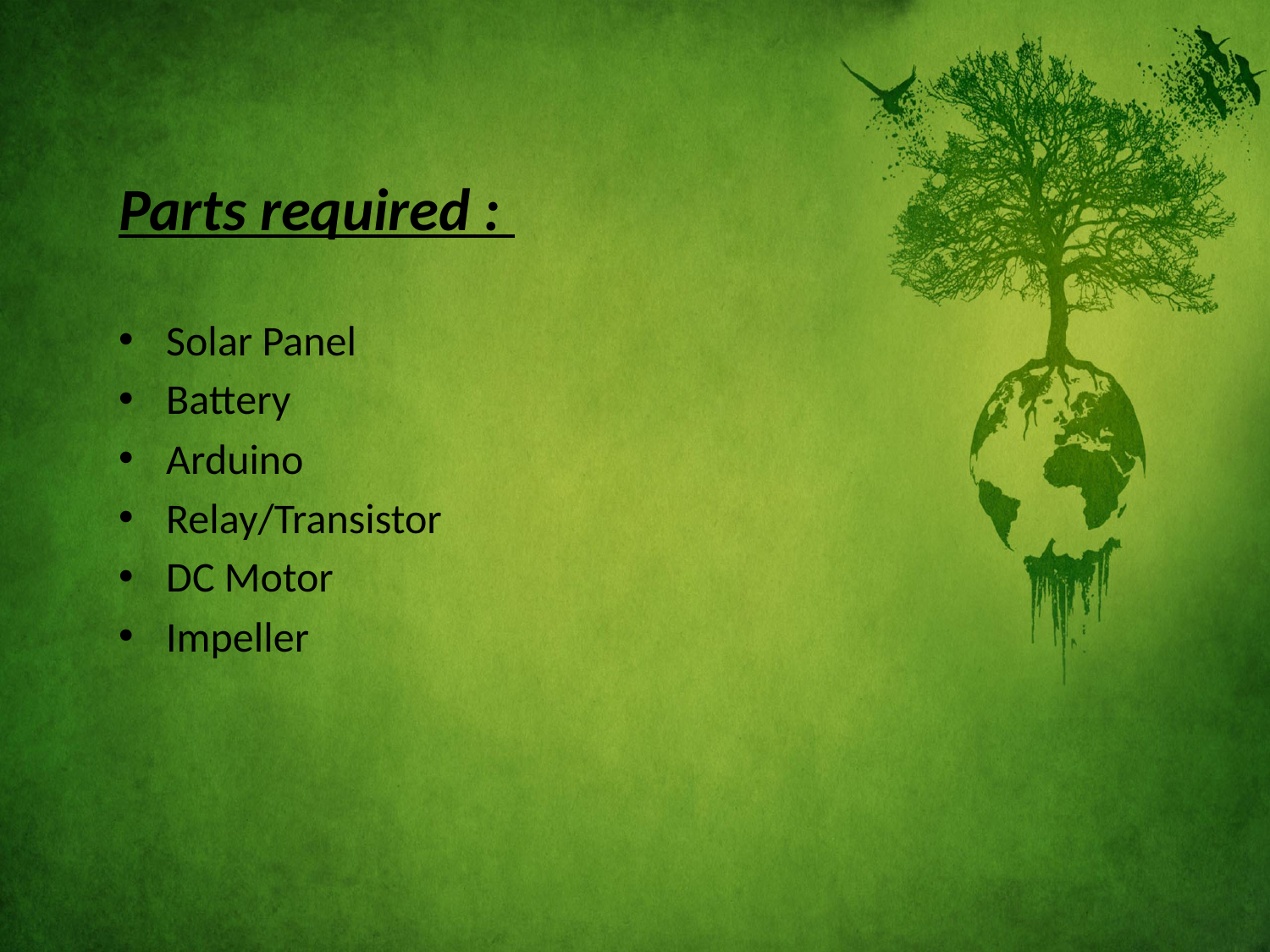

# Parts required :
Solar Panel
Battery
Arduino
Relay/Transistor
DC Motor
Impeller